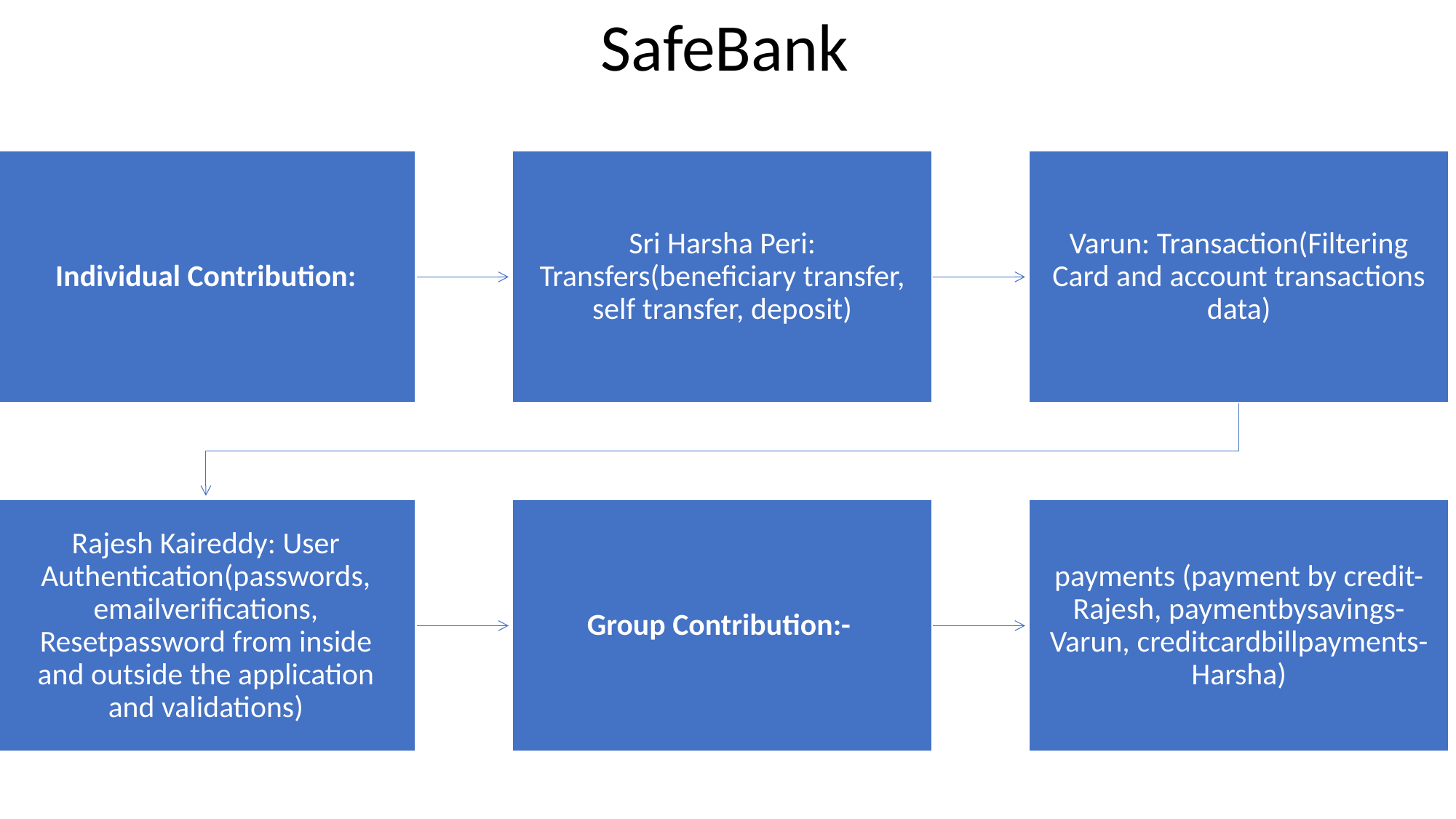

# SafeBank

Individual Contribution:

Sri Harsha Peri: Transfers(beneficiary transfer, self transfer, deposit)

Varun: Transaction(Filtering Card and account transactions data)

Rajesh Kaireddy: User Authentication(passwords, emailverifications, Resetpassword from inside and outside the application and validations)

Group Contribution:-
payments (payment by credit-Rajesh, paymentbysavings-Varun, creditcardbillpayments-Harsha)